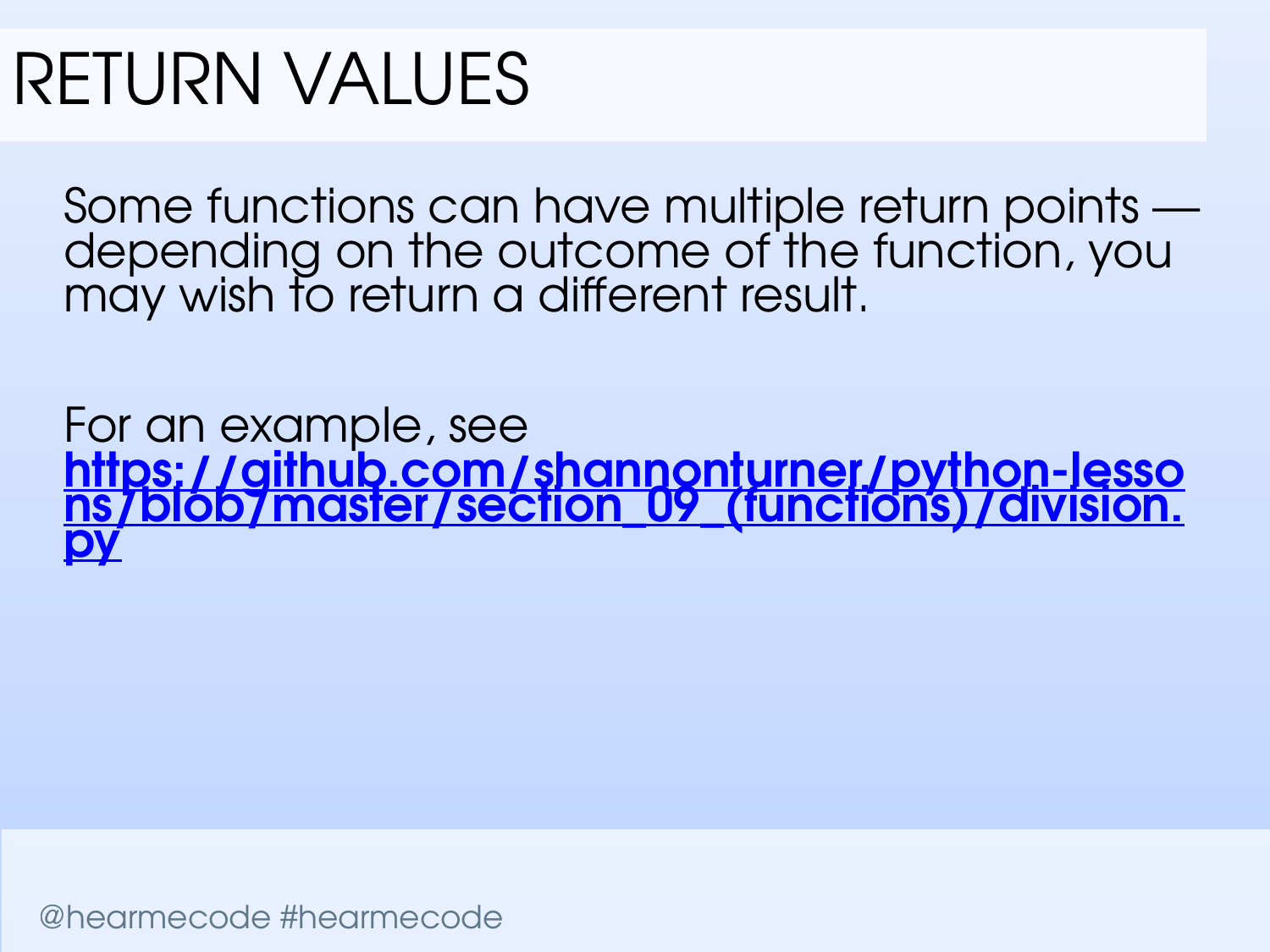

Return values
Some functions can have multiple return points — depending on the outcome of the function, you may wish to return a different result.

For an example, see https://github.com/shannonturner/python-lessons/blob/master/section_09_(functions)/division.py
38